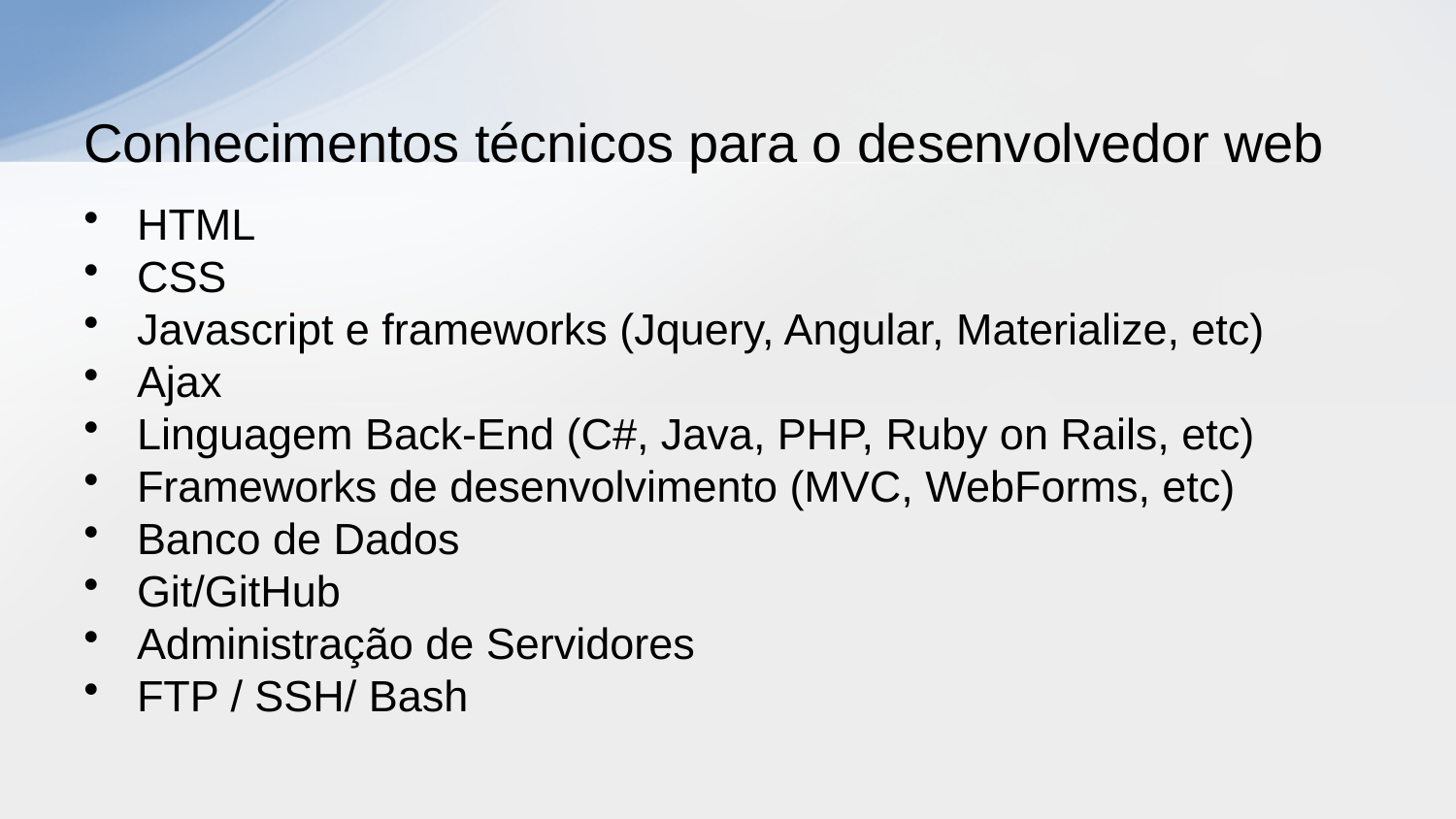

# Conhecimentos técnicos para o desenvolvedor web
HTML
CSS
Javascript e frameworks (Jquery, Angular, Materialize, etc)
Ajax
Linguagem Back-End (C#, Java, PHP, Ruby on Rails, etc)
Frameworks de desenvolvimento (MVC, WebForms, etc)
Banco de Dados
Git/GitHub
Administração de Servidores
FTP / SSH/ Bash